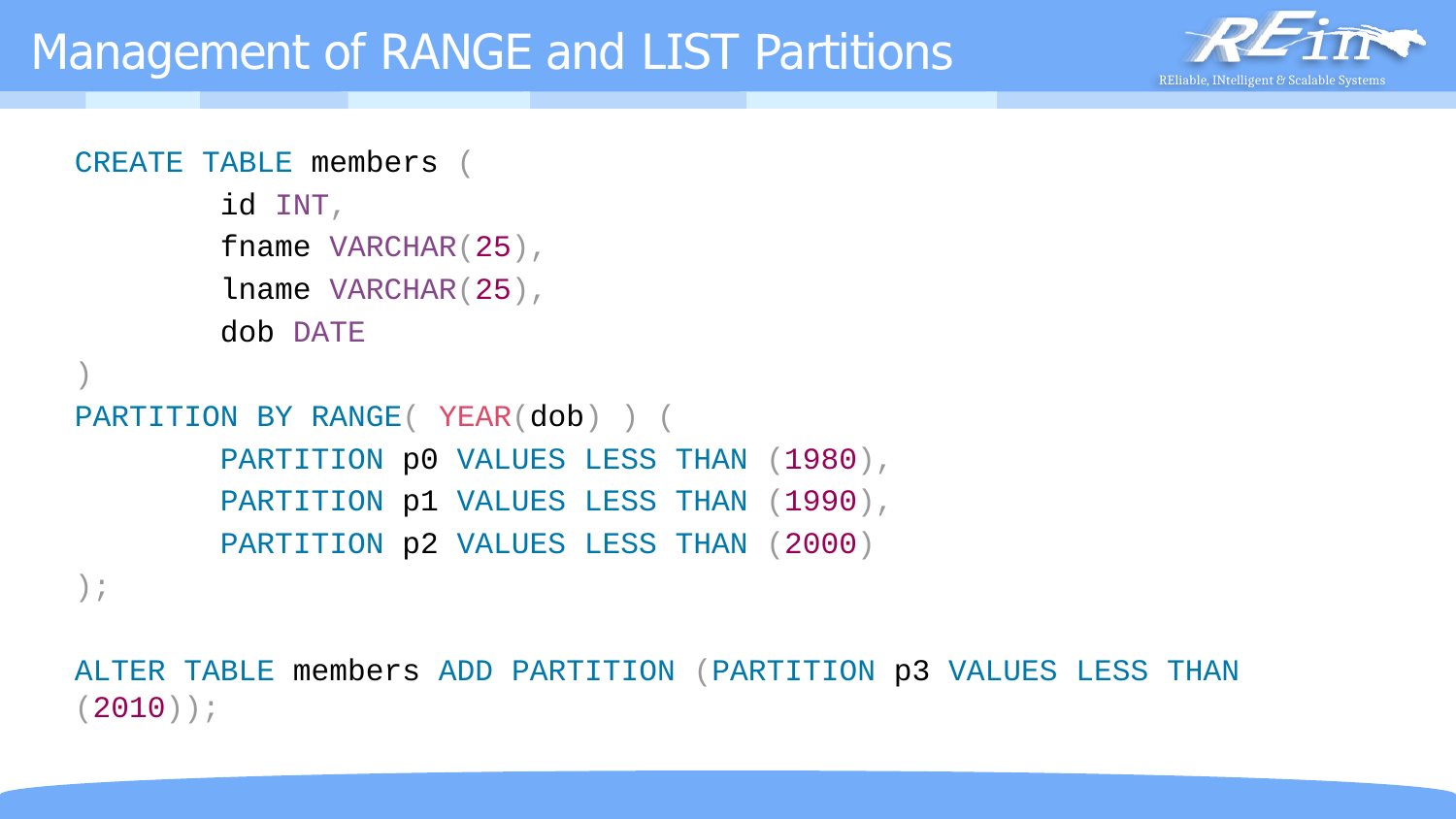

# Management of RANGE and LIST Partitions
CREATE TABLE members (
	id INT,
	fname VARCHAR(25),
	lname VARCHAR(25),
	dob DATE
)
PARTITION BY RANGE( YEAR(dob) ) (
	PARTITION p0 VALUES LESS THAN (1980),
	PARTITION p1 VALUES LESS THAN (1990),
	PARTITION p2 VALUES LESS THAN (2000)
);

ALTER TABLE members ADD PARTITION (PARTITION p3 VALUES LESS THAN (2010));

60